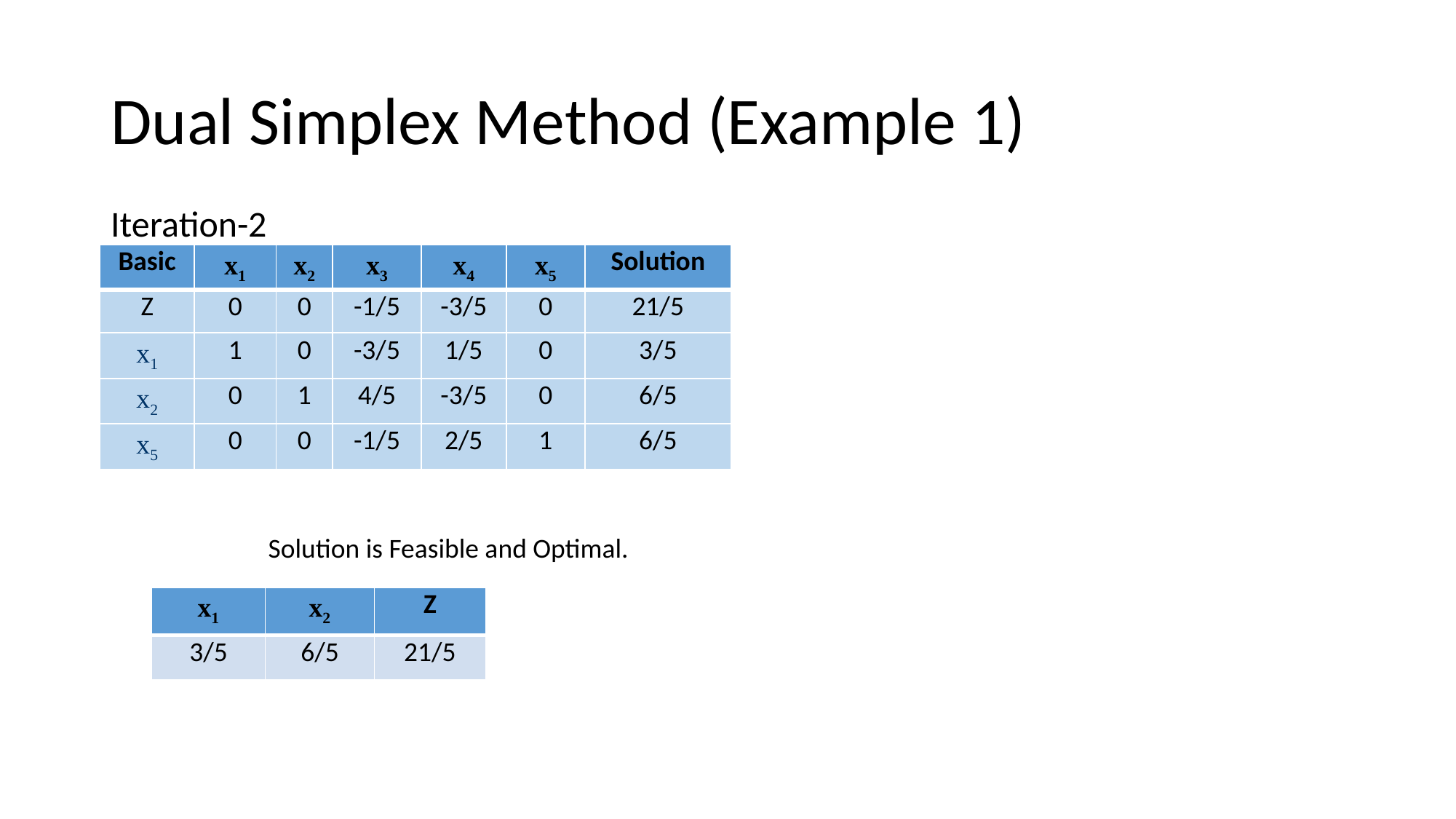

# Dual Simplex Method (Example 1)
Iteration-2
| Basic | x1 | x2 | x3 | x4 | x5 | Solution |
| --- | --- | --- | --- | --- | --- | --- |
| Z | 0 | 0 | -1/5 | -3/5 | 0 | 21/5 |
| x1 | 1 | 0 | -3/5 | 1/5 | 0 | 3/5 |
| x2 | 0 | 1 | 4/5 | -3/5 | 0 | 6/5 |
| x5 | 0 | 0 | -1/5 | 2/5 | 1 | 6/5 |
Solution is Feasible and Optimal.
| x1 | x2 | Z |
| --- | --- | --- |
| 3/5 | 6/5 | 21/5 |